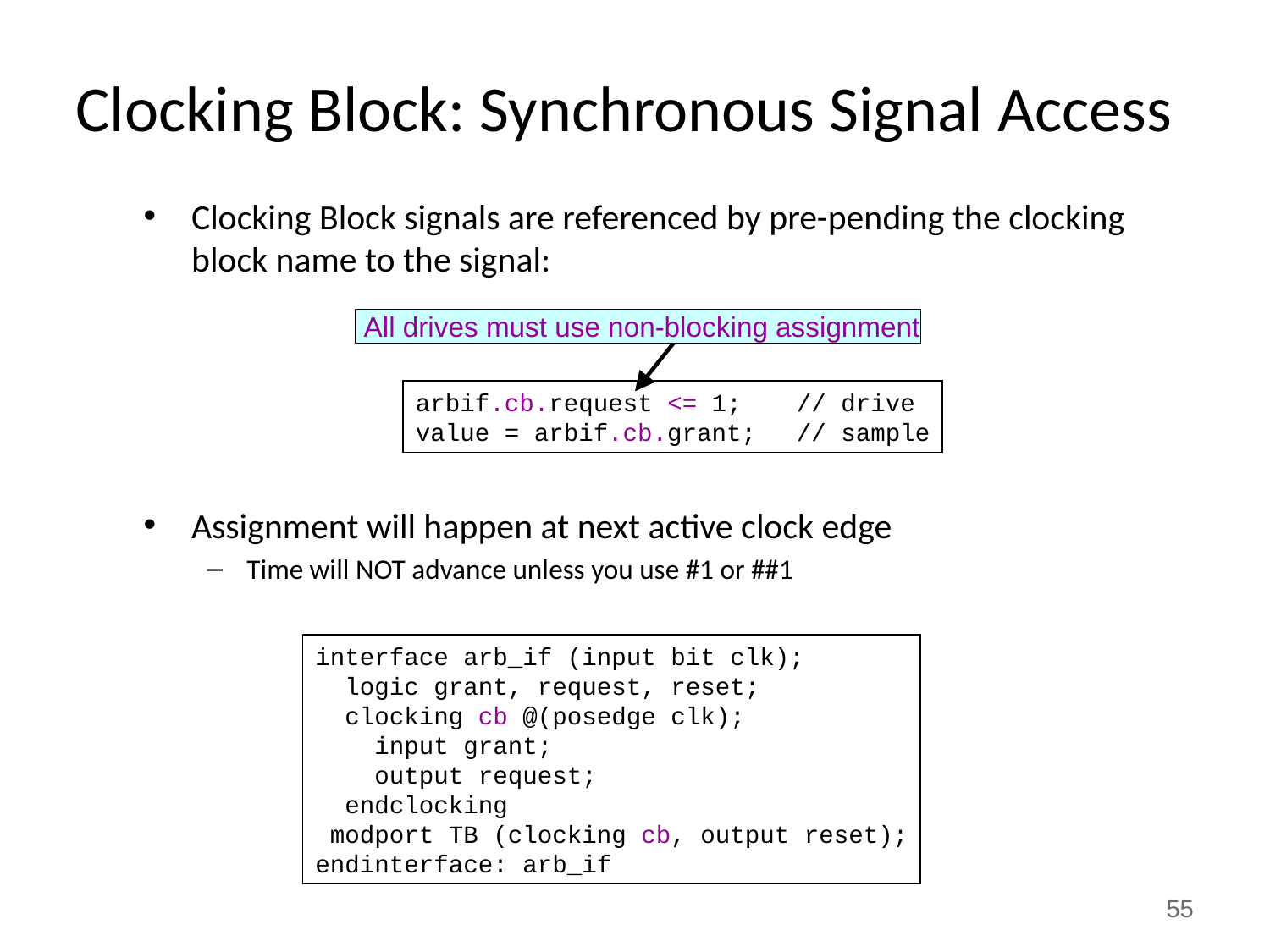

# Clocking Block: Synchronous Signal Access
Clocking Block signals are referenced by pre-pending the clocking block name to the signal:

Assignment will happen at next active clock edge
Time will NOT advance unless you use #1 or ##1
 All drives must use non-blocking assignment

arbif.cb.request <= 1;	// drive
value = arbif.cb.grant;	// sample
interface arb_if (input bit clk);
  logic grant, request, reset;
  clocking cb @(posedge clk);
    input grant;
    output request;
  endclocking
 modport TB (clocking cb, output reset);
endinterface: arb_if
55